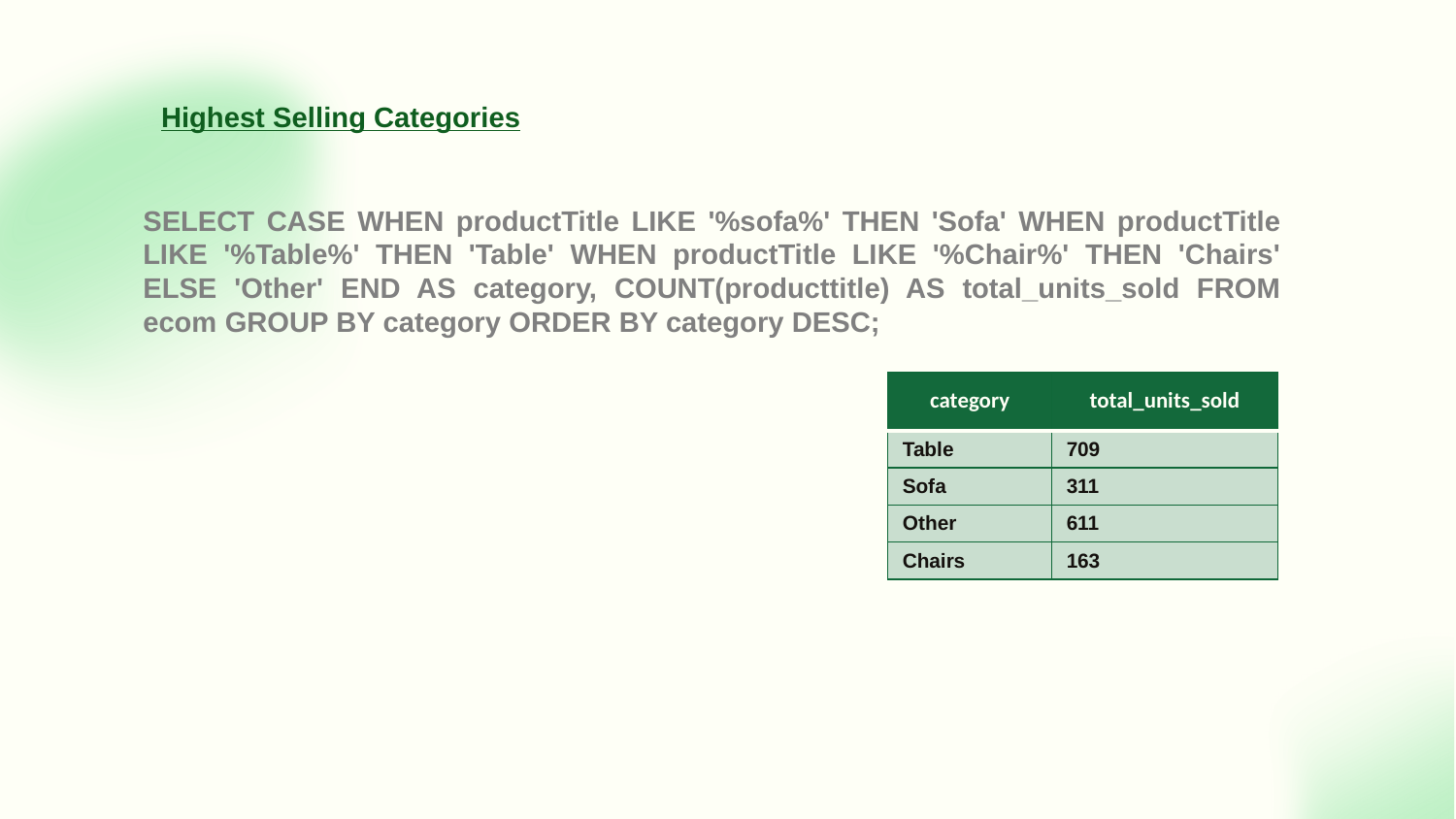

Highest Selling Categories
SELECT CASE WHEN productTitle LIKE '%sofa%' THEN 'Sofa' WHEN productTitle LIKE '%Table%' THEN 'Table' WHEN productTitle LIKE '%Chair%' THEN 'Chairs' ELSE 'Other' END AS category, COUNT(producttitle) AS total_units_sold FROM ecom GROUP BY category ORDER BY category DESC;
| category | total\_units\_sold |
| --- | --- |
| Table | 709 |
| Sofa | 311 |
| Other | 611 |
| Chairs | 163 |